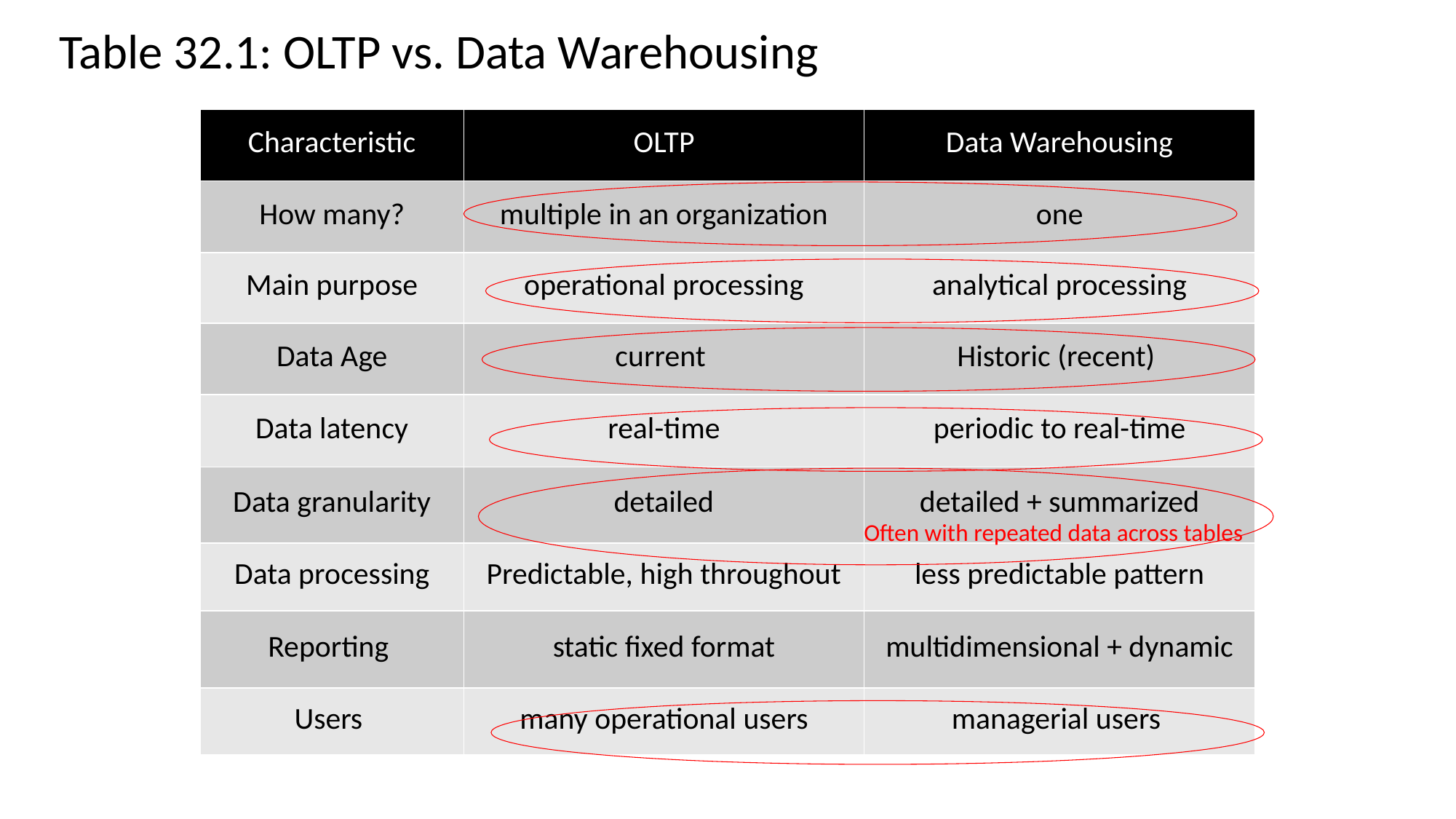

# Table 32.1: OLTP vs. Data Warehousing
| Characteristic | OLTP | Data Warehousing |
| --- | --- | --- |
| How many? | multiple in an organization | one |
| Main purpose | operational processing | analytical processing |
| Data Age | current | Historic (recent) |
| Data latency | real-time | periodic to real-time |
| Data granularity | detailed | detailed + summarized |
| Data processing | Predictable, high throughout | less predictable pattern |
| Reporting | static fixed format | multidimensional + dynamic |
| Users | many operational users | managerial users |

Often with repeated data across tables